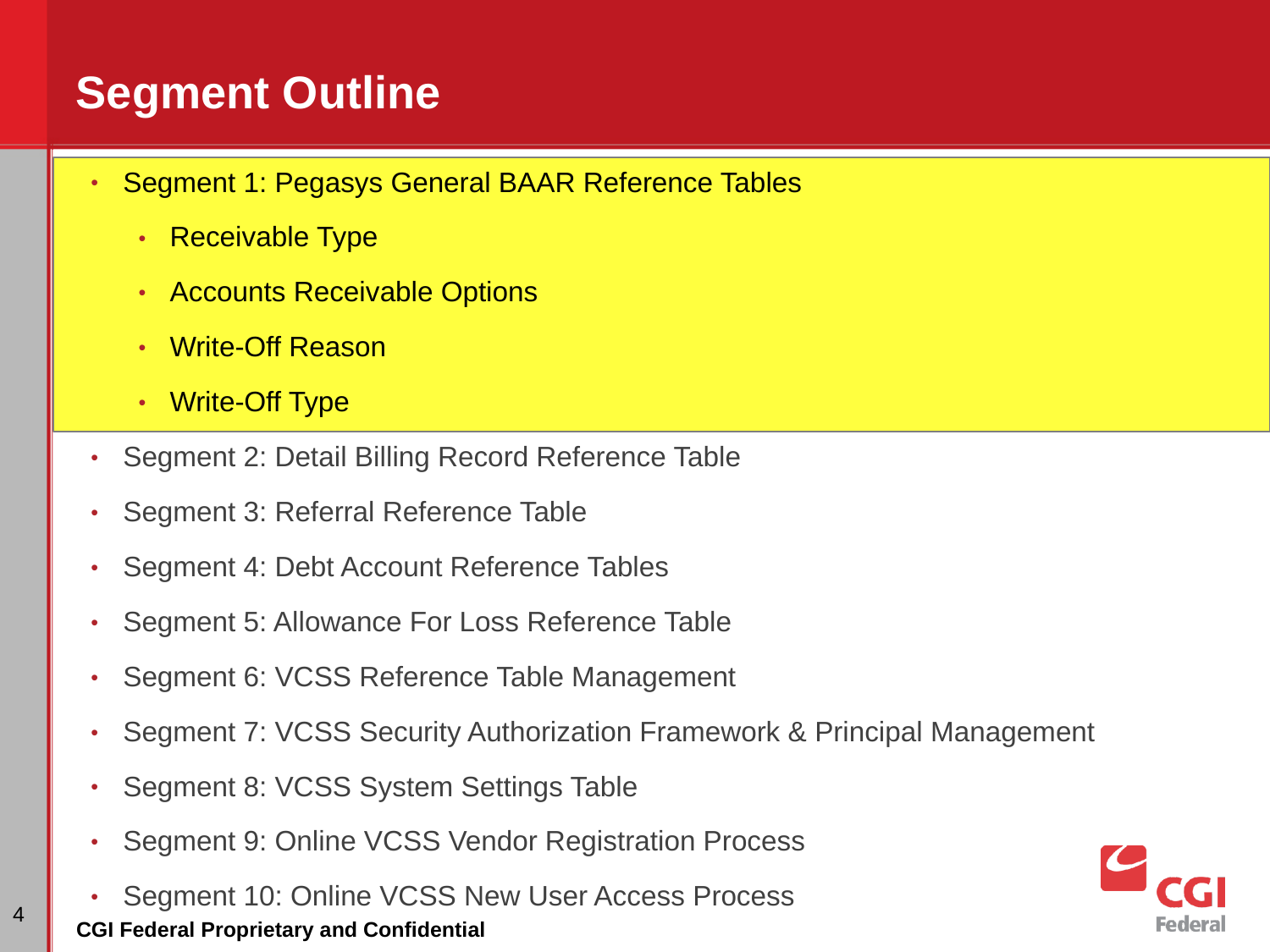

# Segment Outline

Segment 1: Pegasys General BAAR Reference Tables
Receivable Type
Accounts Receivable Options
Write-Off Reason
Write-Off Type
Segment 2: Detail Billing Record Reference Table
Segment 3: Referral Reference Table
Segment 4: Debt Account Reference Tables
Segment 5: Allowance For Loss Reference Table
Segment 6: VCSS Reference Table Management
Segment 7: VCSS Security Authorization Framework & Principal Management
Segment 8: VCSS System Settings Table
Segment 9: Online VCSS Vendor Registration Process
Segment 10: Online VCSS New User Access Process
4
CGI Federal Proprietary and Confidential